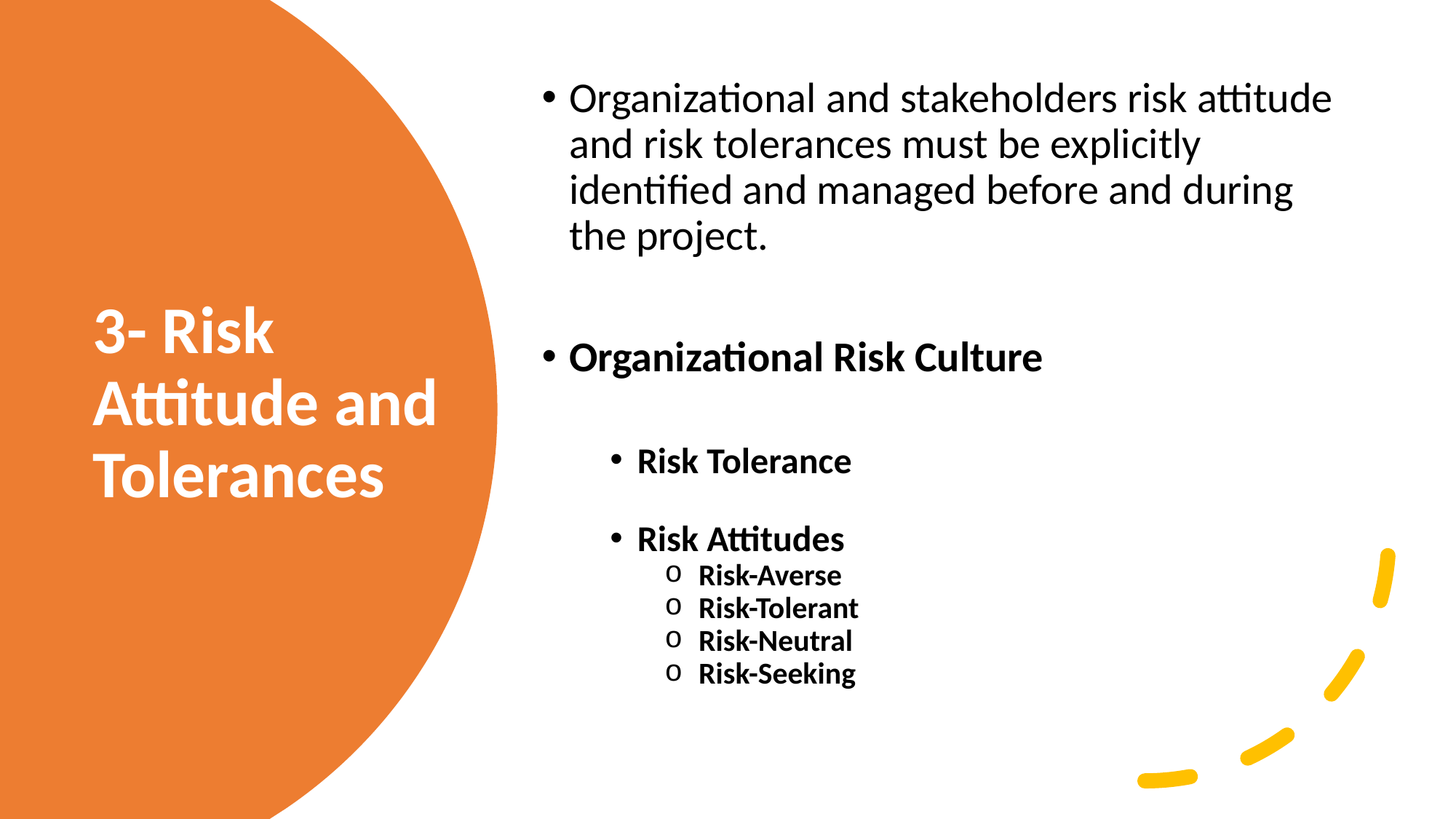

Organizational and stakeholders risk attitude and risk tolerances must be explicitly identified and managed before and during the project.

Organizational Risk Culture

Risk Tolerance

Risk Attitudes
Risk-Averse
Risk-Tolerant
Risk-Neutral
Risk-Seeking

# 3- Risk Attitude and Tolerances